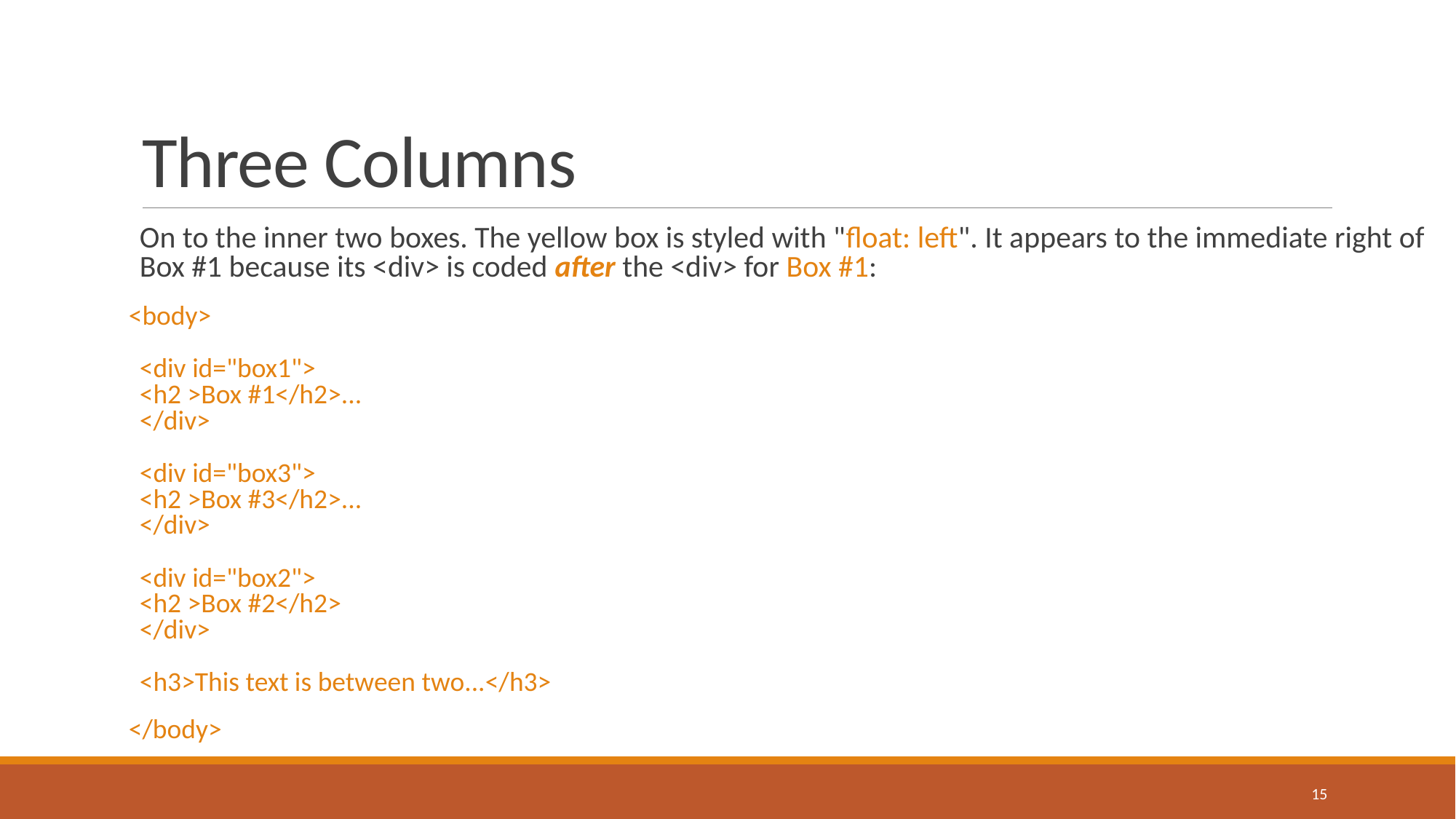

# Three Columns
On to the inner two boxes. The yellow box is styled with "float: left". It appears to the immediate right of Box #1 because its <div> is coded after the <div> for Box #1:
<body>
<div id="box1">
<h2 >Box #1</h2>...
</div>
<div id="box3">
<h2 >Box #3</h2>...
</div>
<div id="box2">
<h2 >Box #2</h2>
</div>
<h3>This text is between two...</h3>
</body>

15